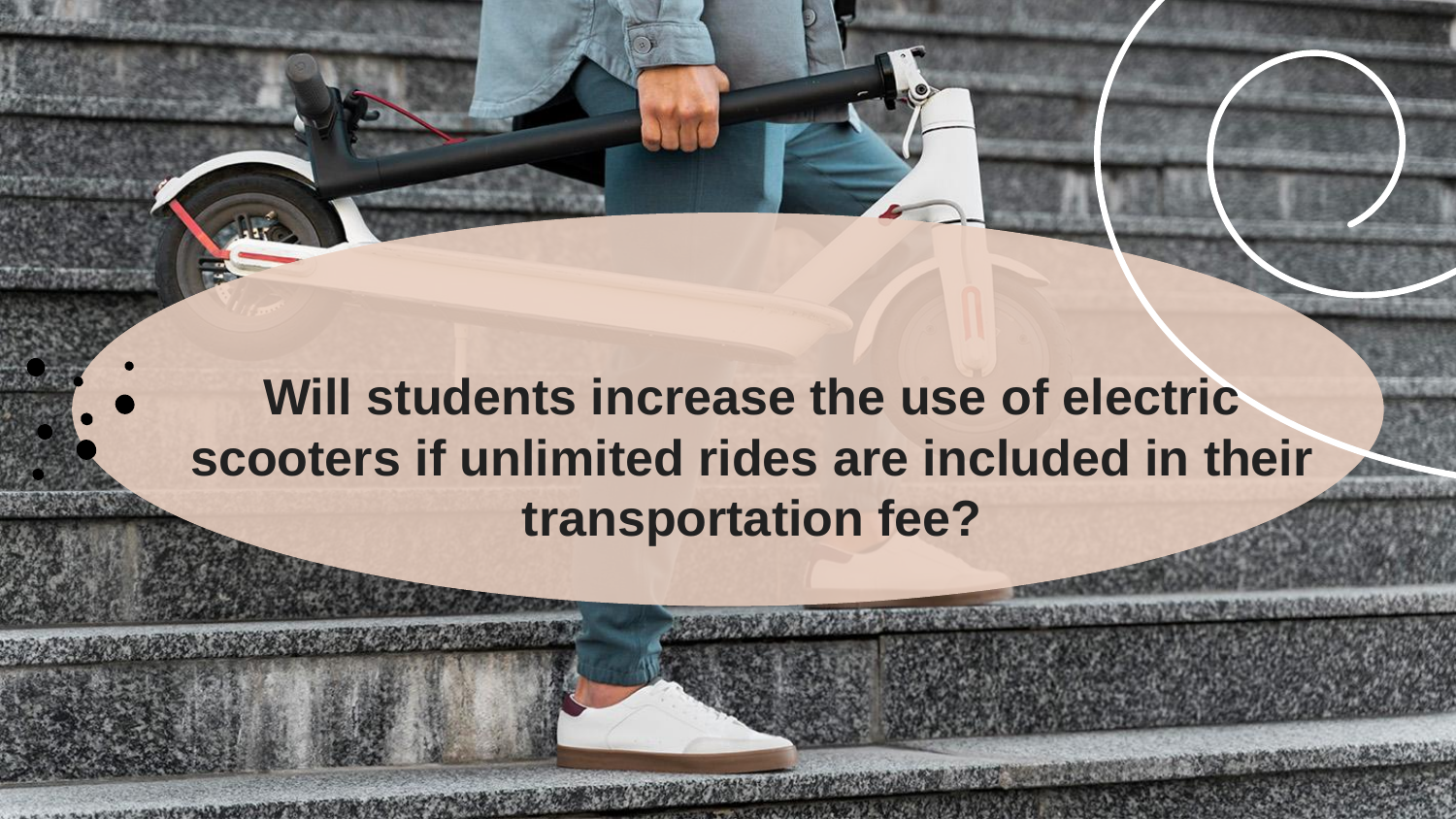

# Will students increase the use of electric scooters if unlimited rides are included in their transportation fee?